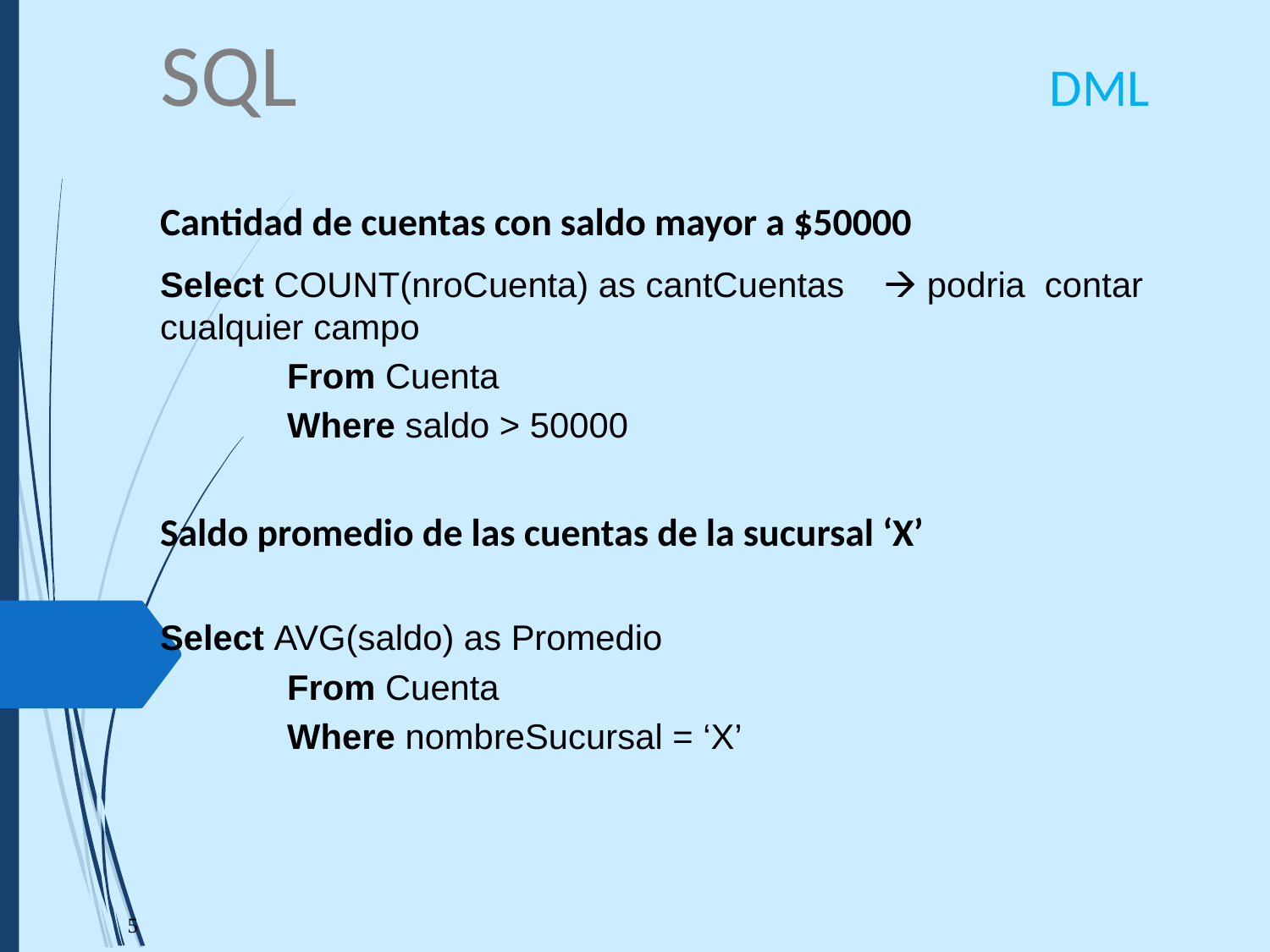

SQL						DML
Cantidad de cuentas con saldo mayor a $50000
Select COUNT(nroCuenta) as cantCuentas    🡪 podria  contar cualquier campo
	From Cuenta
	Where saldo > 50000

Saldo promedio de las cuentas de la sucursal ‘X’

Select AVG(saldo) as Promedio
	From Cuenta
	Where nombreSucursal = ‘X’

5